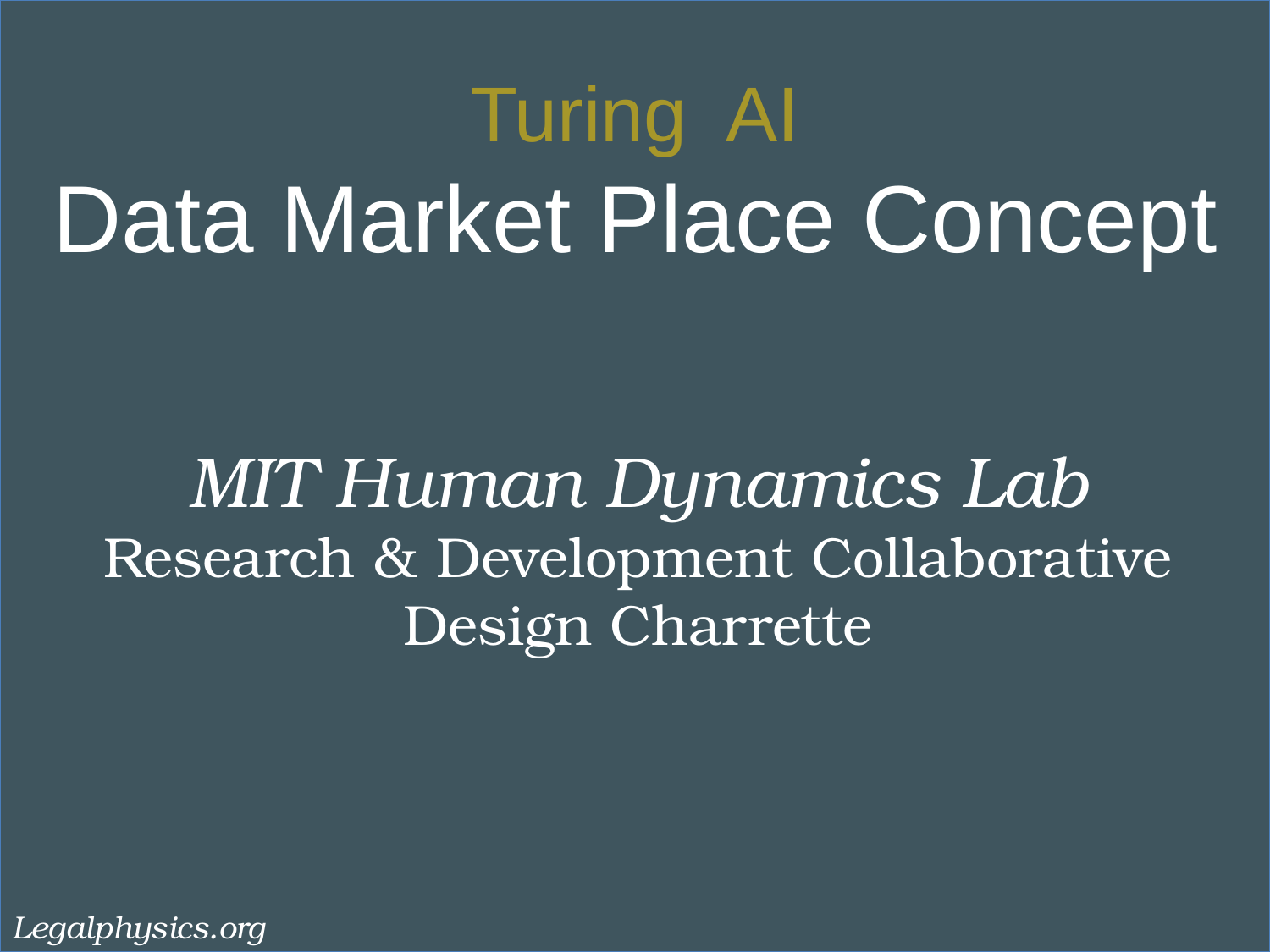

# Turing  AI Data Market Place Concept
MIT Human Dynamics Lab Research & Development Collaborative Design Charrette
Legalphysics.org